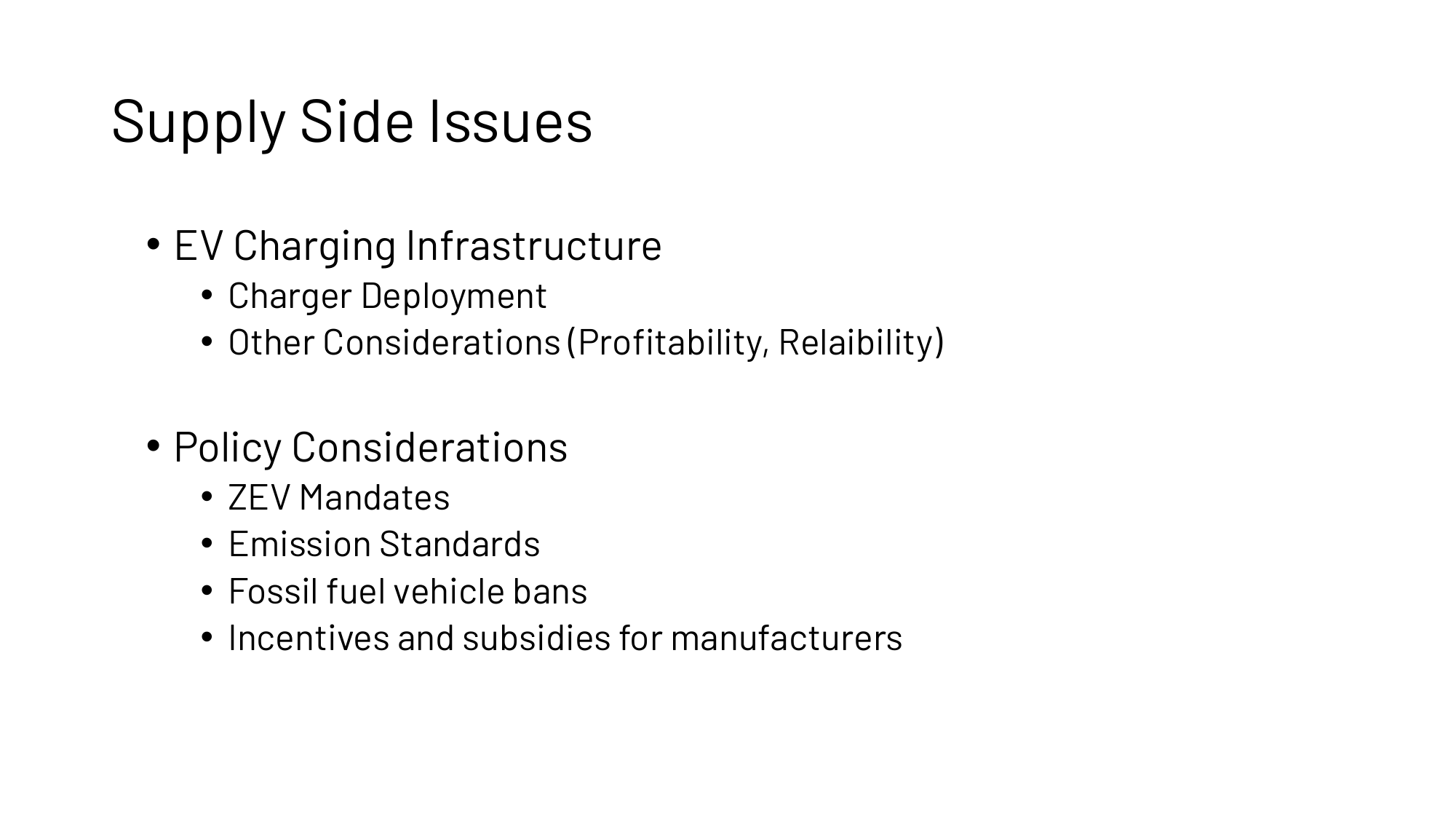

# Supply Side Issues

EV Charging Infrastructure
Charger Deployment
Other Considerations (Profitability, Relaibility)

Policy Considerations
ZEV Mandates
Emission Standards
Fossil fuel vehicle bans
Incentives and subsidies for manufacturers